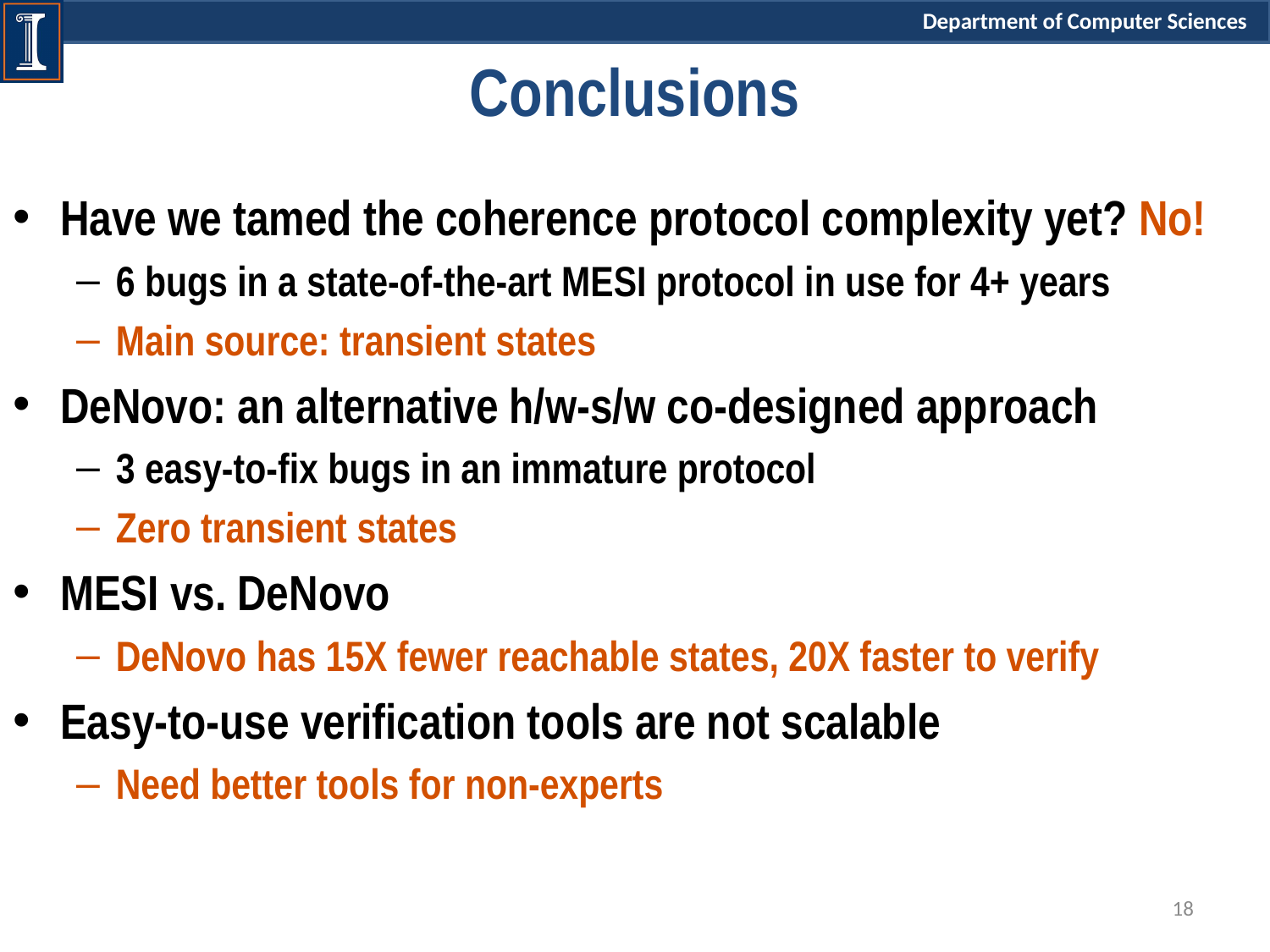

# Conclusions
Have we tamed the coherence protocol complexity yet? No!
6 bugs in a state-of-the-art MESI protocol in use for 4+ years
Main source: transient states
DeNovo: an alternative h/w-s/w co-designed approach
3 easy-to-fix bugs in an immature protocol
Zero transient states
MESI vs. DeNovo
DeNovo has 15X fewer reachable states, 20X faster to verify
Easy-to-use verification tools are not scalable
Need better tools for non-experts
18